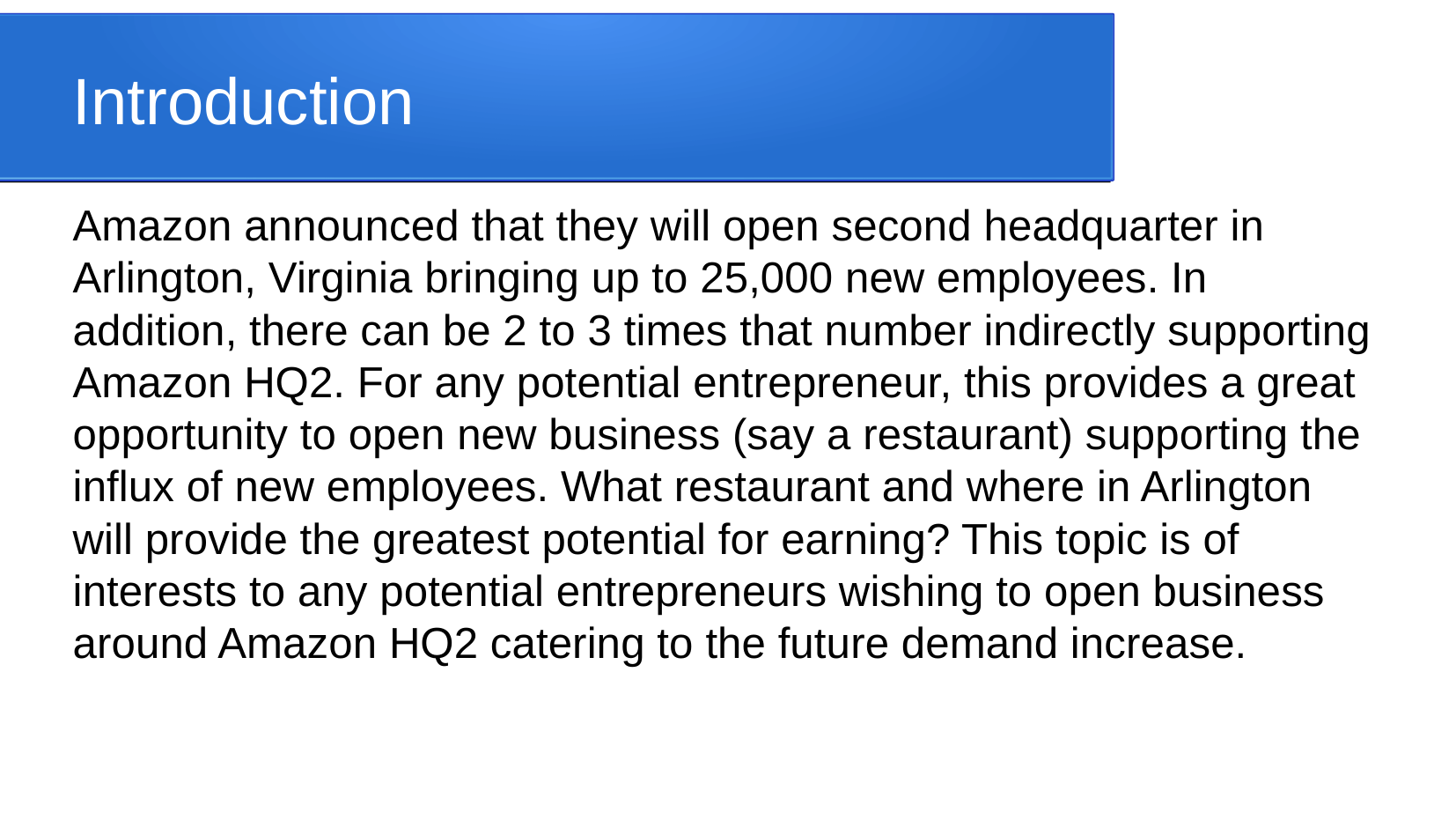

Introduction
Amazon announced that they will open second headquarter in Arlington, Virginia bringing up to 25,000 new employees. In addition, there can be 2 to 3 times that number indirectly supporting Amazon HQ2. For any potential entrepreneur, this provides a great opportunity to open new business (say a restaurant) supporting the influx of new employees. What restaurant and where in Arlington will provide the greatest potential for earning? This topic is of interests to any potential entrepreneurs wishing to open business around Amazon HQ2 catering to the future demand increase.